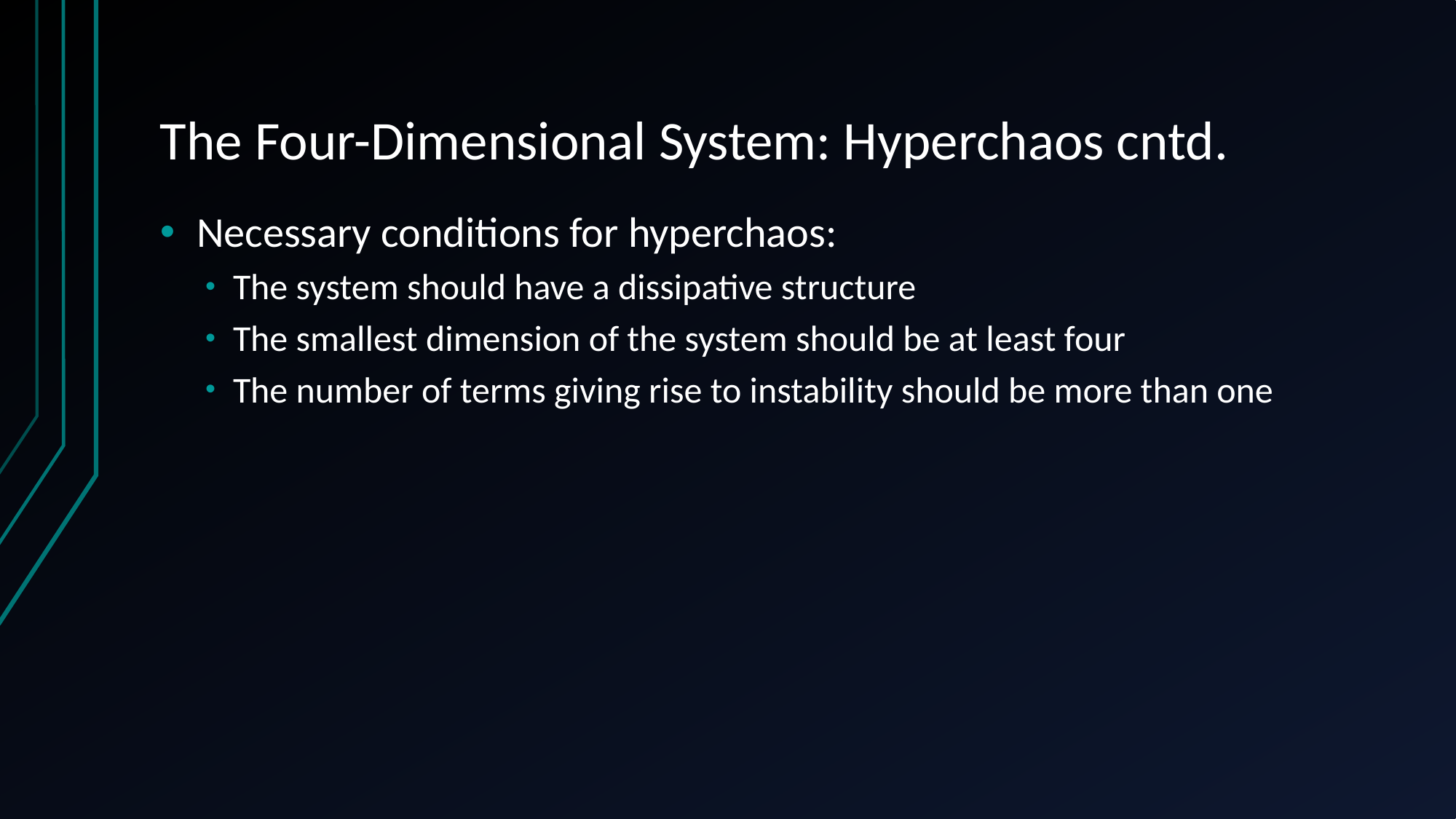

# The Four-Dimensional System: Hyperchaos cntd.
Necessary conditions for hyperchaos:
The system should have a dissipative structure
The smallest dimension of the system should be at least four
The number of terms giving rise to instability should be more than one